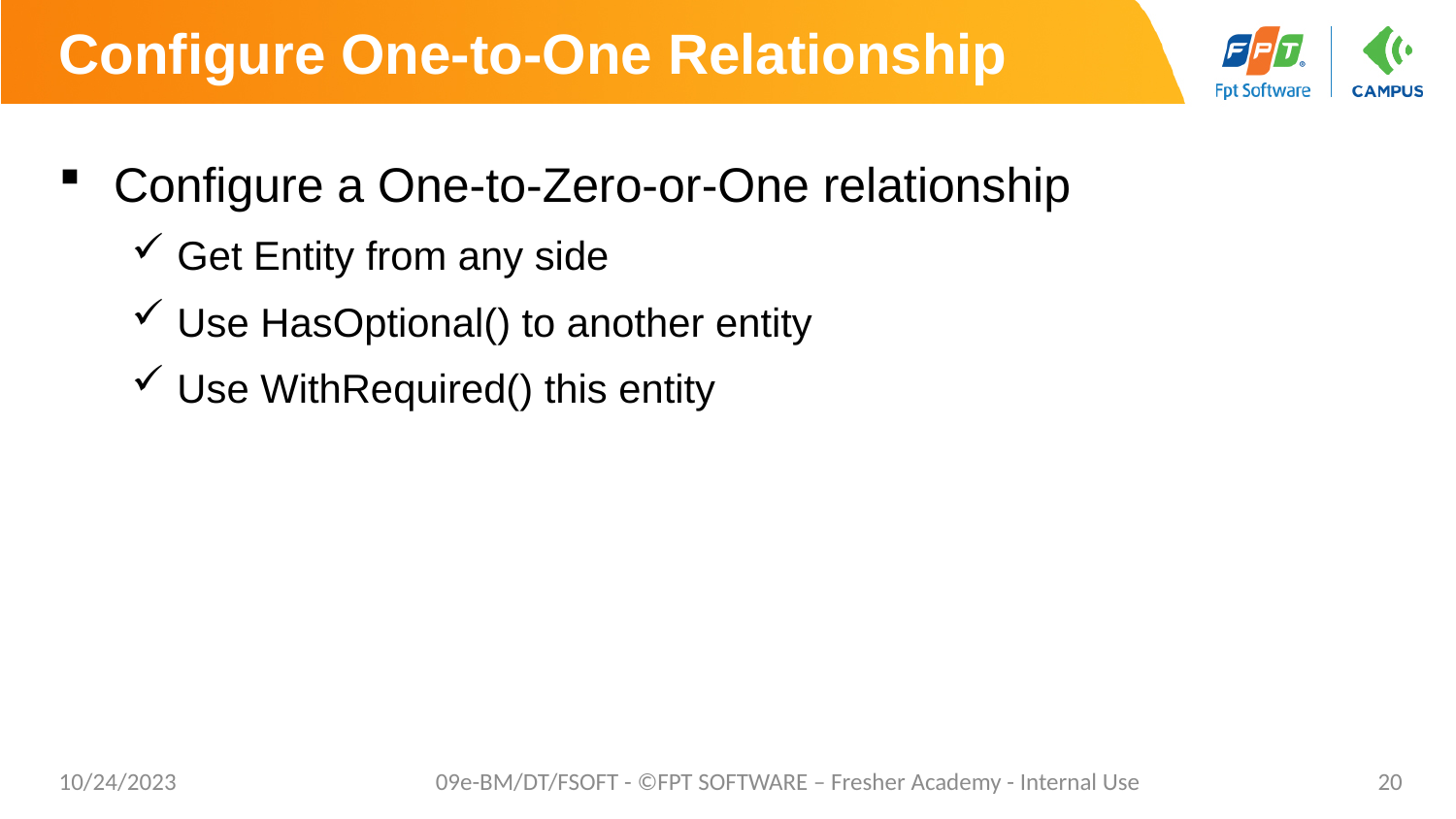

# Configure One-to-One Relationship
Configure a One-to-Zero-or-One relationship
Get Entity from any side
Use HasOptional() to another entity
Use WithRequired() this entity

10/24/2023
09e-BM/DT/FSOFT - ©FPT SOFTWARE – Fresher Academy - Internal Use
20